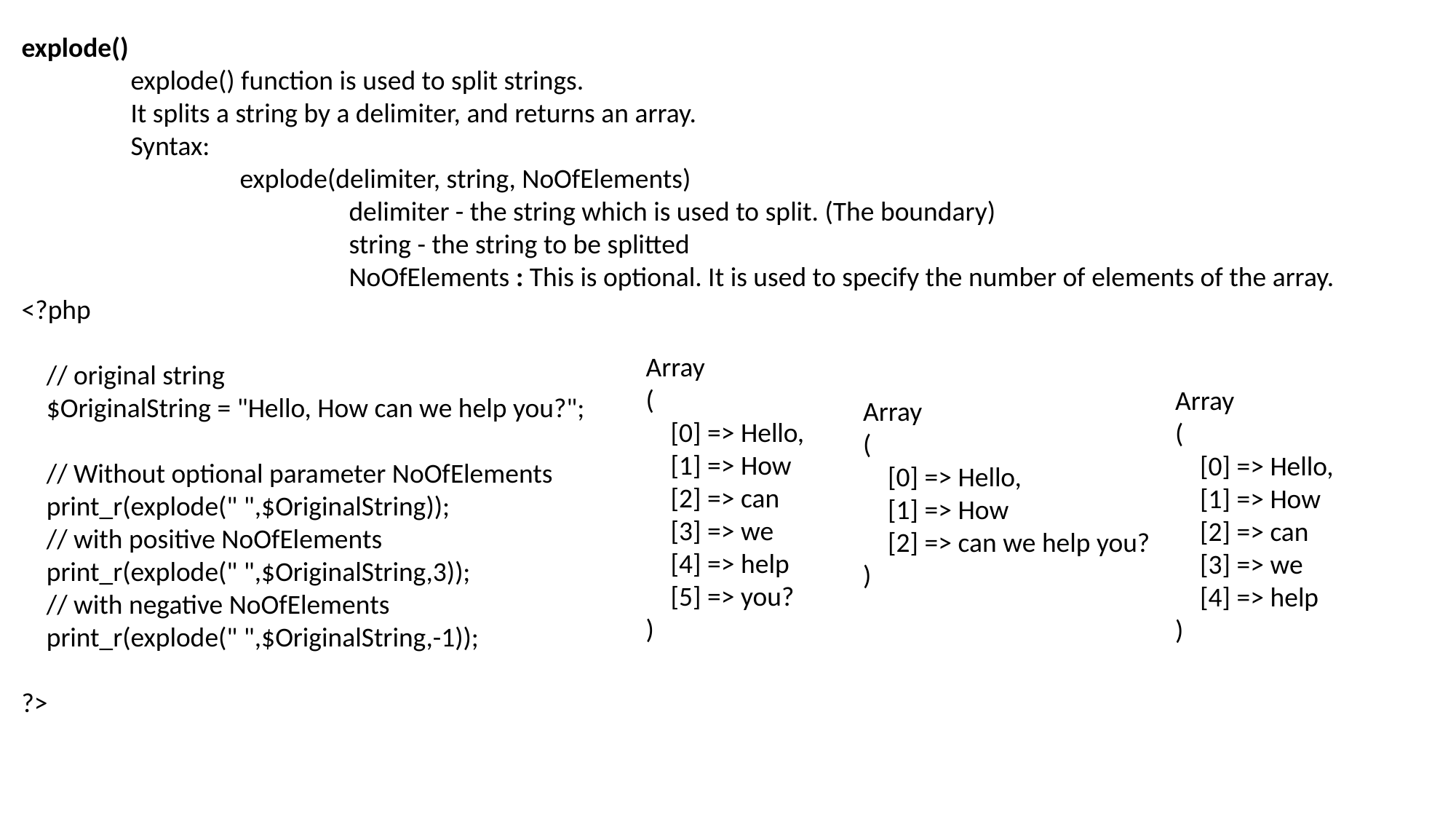

explode()
	explode() function is used to split strings.
	It splits a string by a delimiter, and returns an array.
	Syntax:
		explode(delimiter, string, NoOfElements)
			delimiter - the string which is used to split. (The boundary)
			string - the string to be splitted
			NoOfElements : This is optional. It is used to specify the number of elements of the array.
<?php

    // original string
    $OriginalString = "Hello, How can we help you?";

    // Without optional parameter NoOfElements
    print_r(explode(" ",$OriginalString));
    // with positive NoOfElements
    print_r(explode(" ",$OriginalString,3));
    // with negative NoOfElements
    print_r(explode(" ",$OriginalString,-1));

?>
Array
(
    [0] => Hello,
    [1] => How
    [2] => can
    [3] => we
    [4] => help
    [5] => you?
)
Array
(
    [0] => Hello,
    [1] => How
    [2] => can
    [3] => we
    [4] => help
)
Array
(
    [0] => Hello,
    [1] => How
    [2] => can we help you?
)